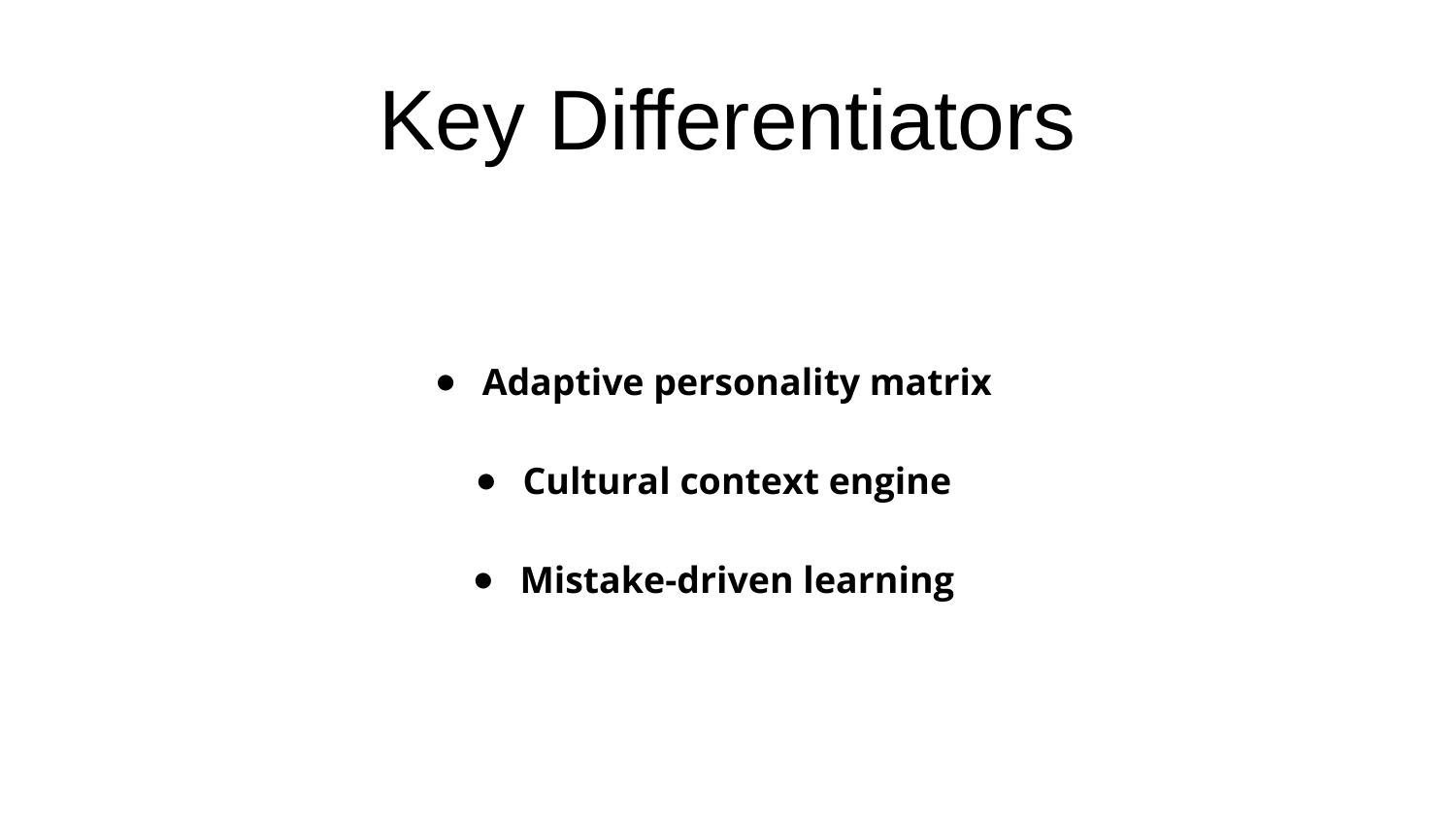

# Key Differentiators
Adaptive personality matrix
Cultural context engine
Mistake-driven learning